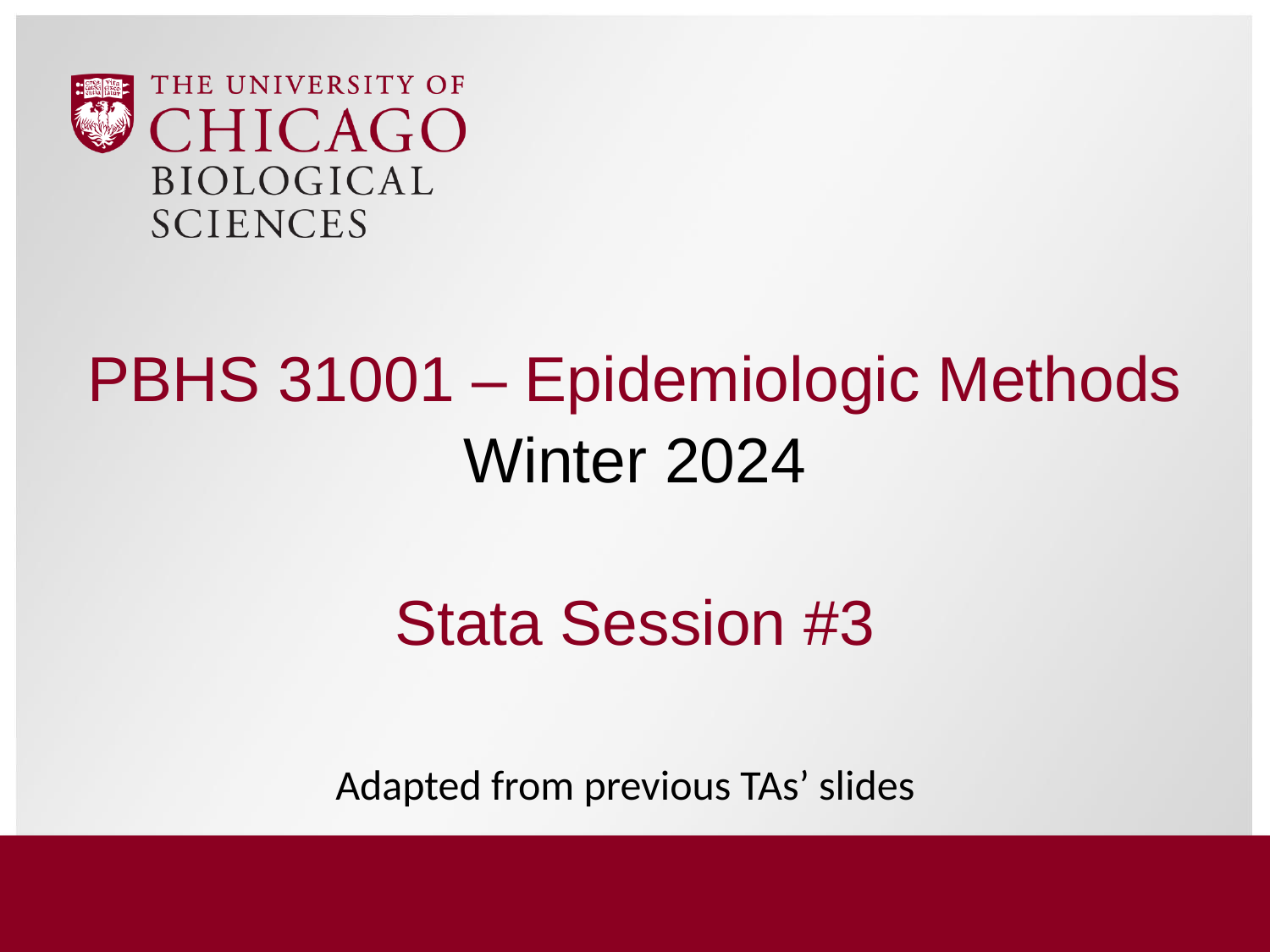

PBHS 31001 – Epidemiologic Methods
Winter 2024

Stata Session #3
Adapted from previous TAs’ slides